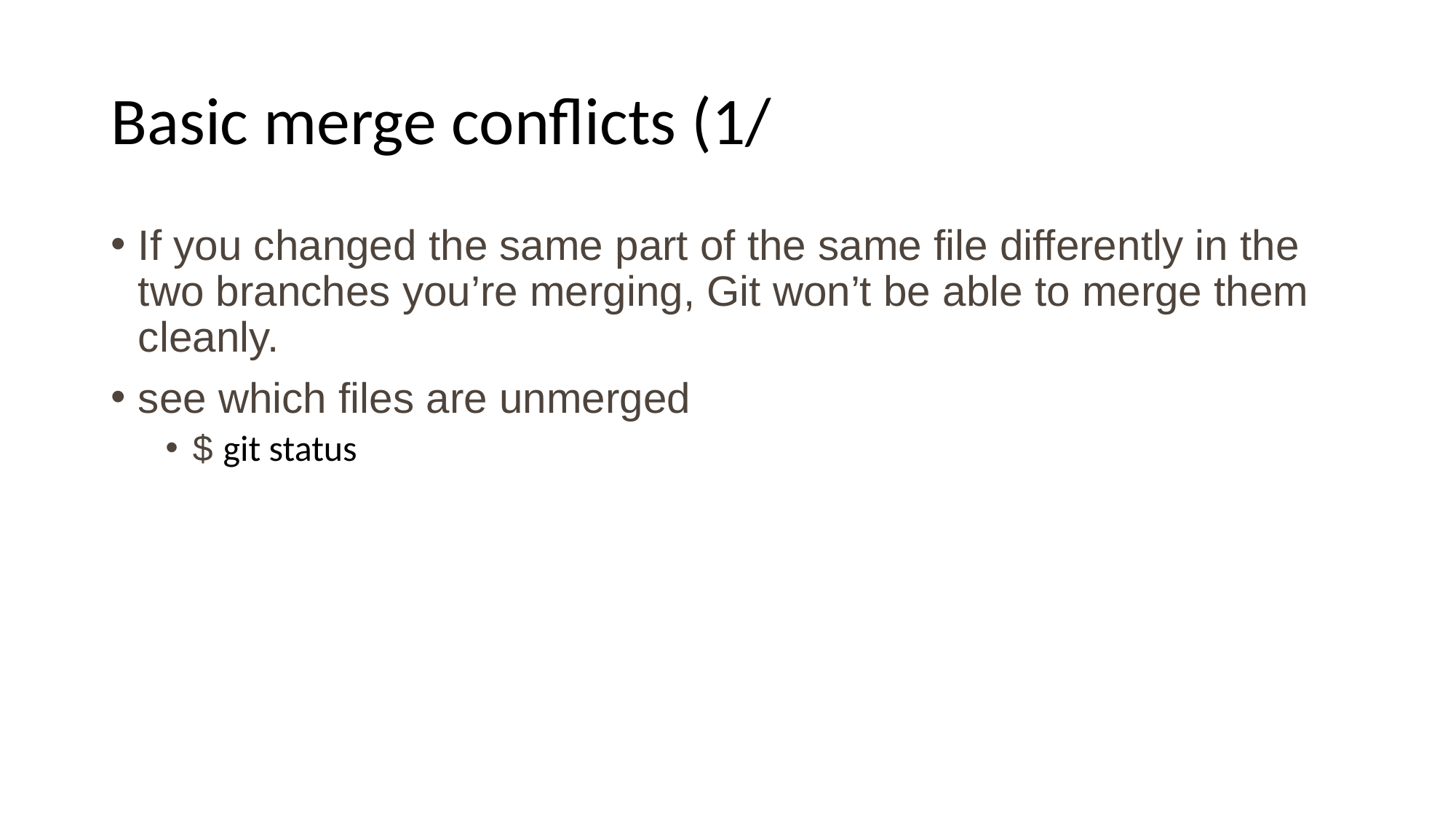

# Basic merge conflicts (1/
If you changed the same part of the same file differently in the two branches you’re merging, Git won’t be able to merge them cleanly.
see which files are unmerged
$ git status